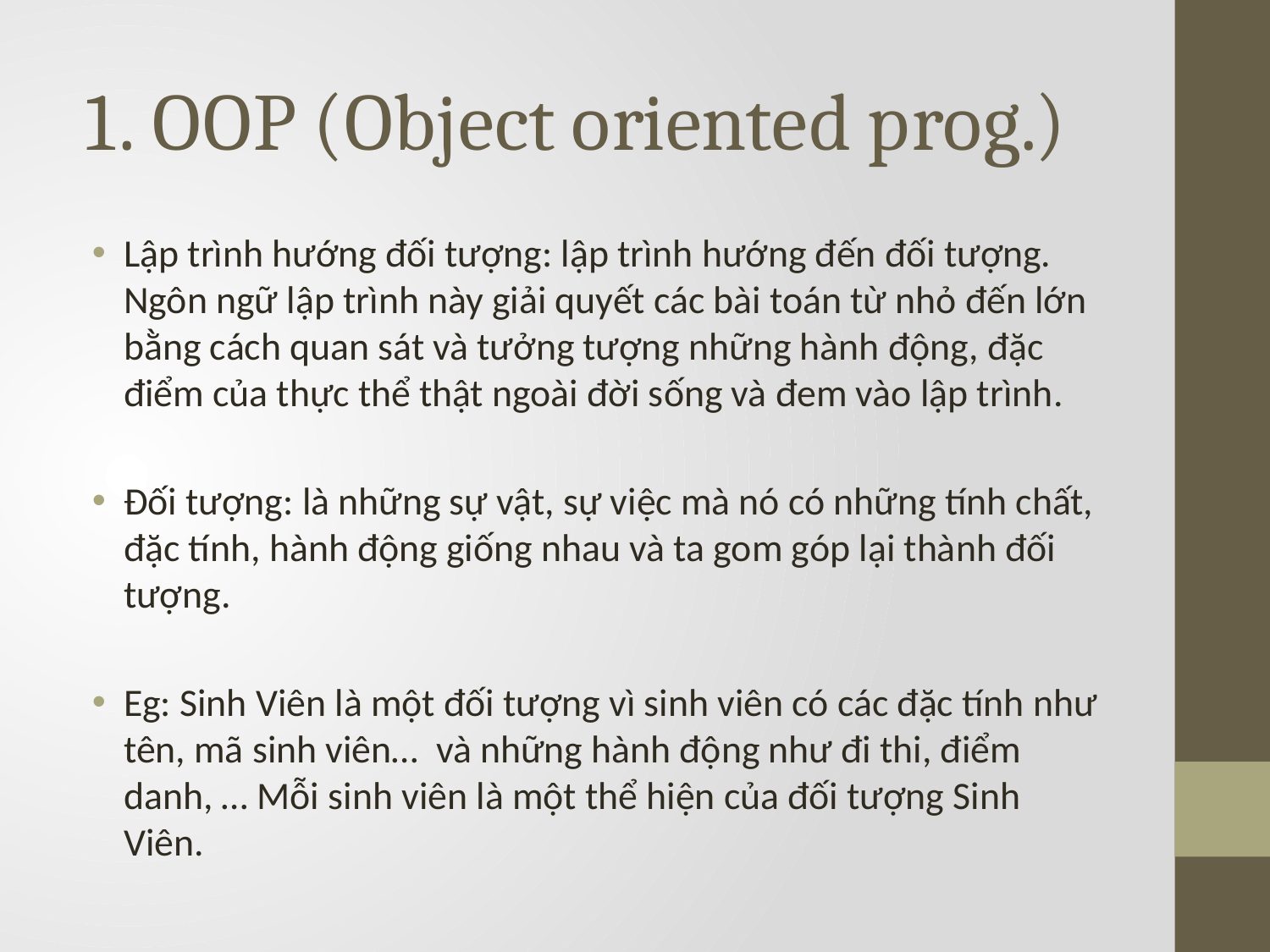

# 1. OOP (Object oriented prog.)
Lập trình hướng đối tượng: lập trình hướng đến đối tượng. Ngôn ngữ lập trình này giải quyết các bài toán từ nhỏ đến lớn bằng cách quan sát và tưởng tượng những hành động, đặc điểm của thực thể thật ngoài đời sống và đem vào lập trình.

Đối tượng: là những sự vật, sự việc mà nó có những tính chất, đặc tính, hành động giống nhau và ta gom góp lại thành đối tượng.

Eg: Sinh Viên là một đối tượng vì sinh viên có các đặc tính như tên, mã sinh viên…  và những hành động như đi thi, điểm danh, … Mỗi sinh viên là một thể hiện của đối tượng Sinh Viên.